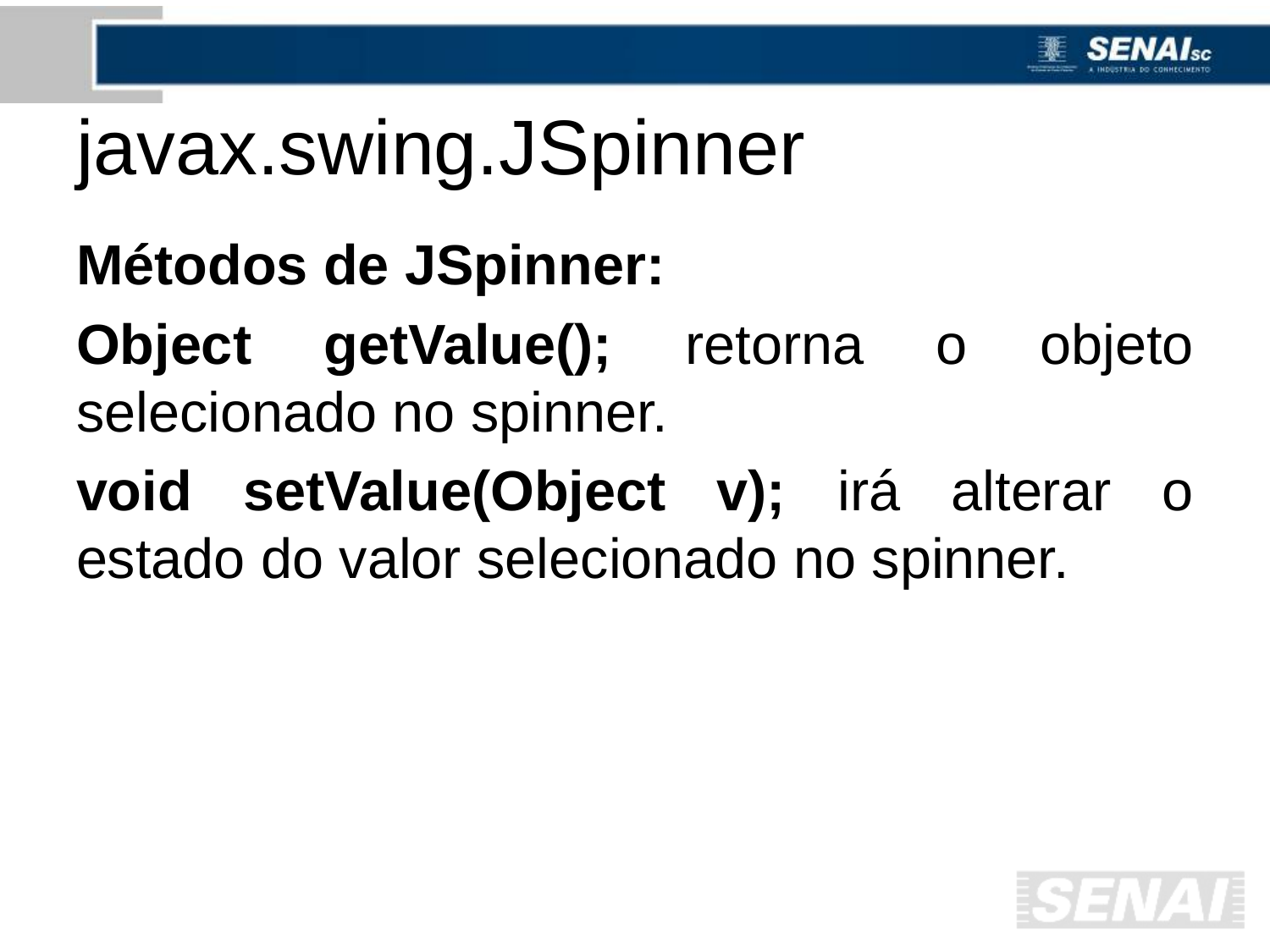

# javax.swing.JSpinner
Métodos de JSpinner:
Object getValue(); retorna o objeto selecionado no spinner.
void setValue(Object v); irá alterar o estado do valor selecionado no spinner.